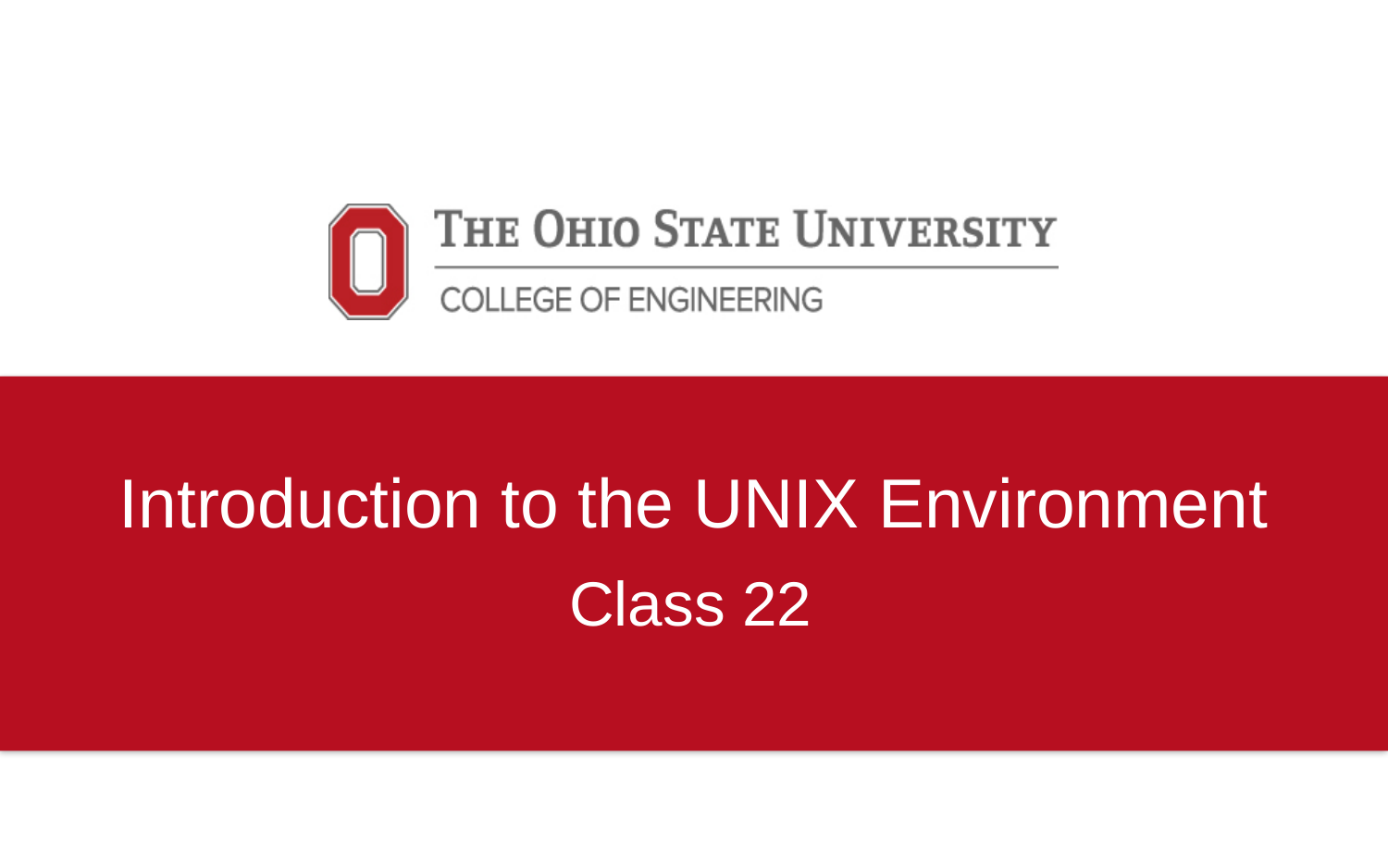

# Introduction to the UNIX Environment
Class 22